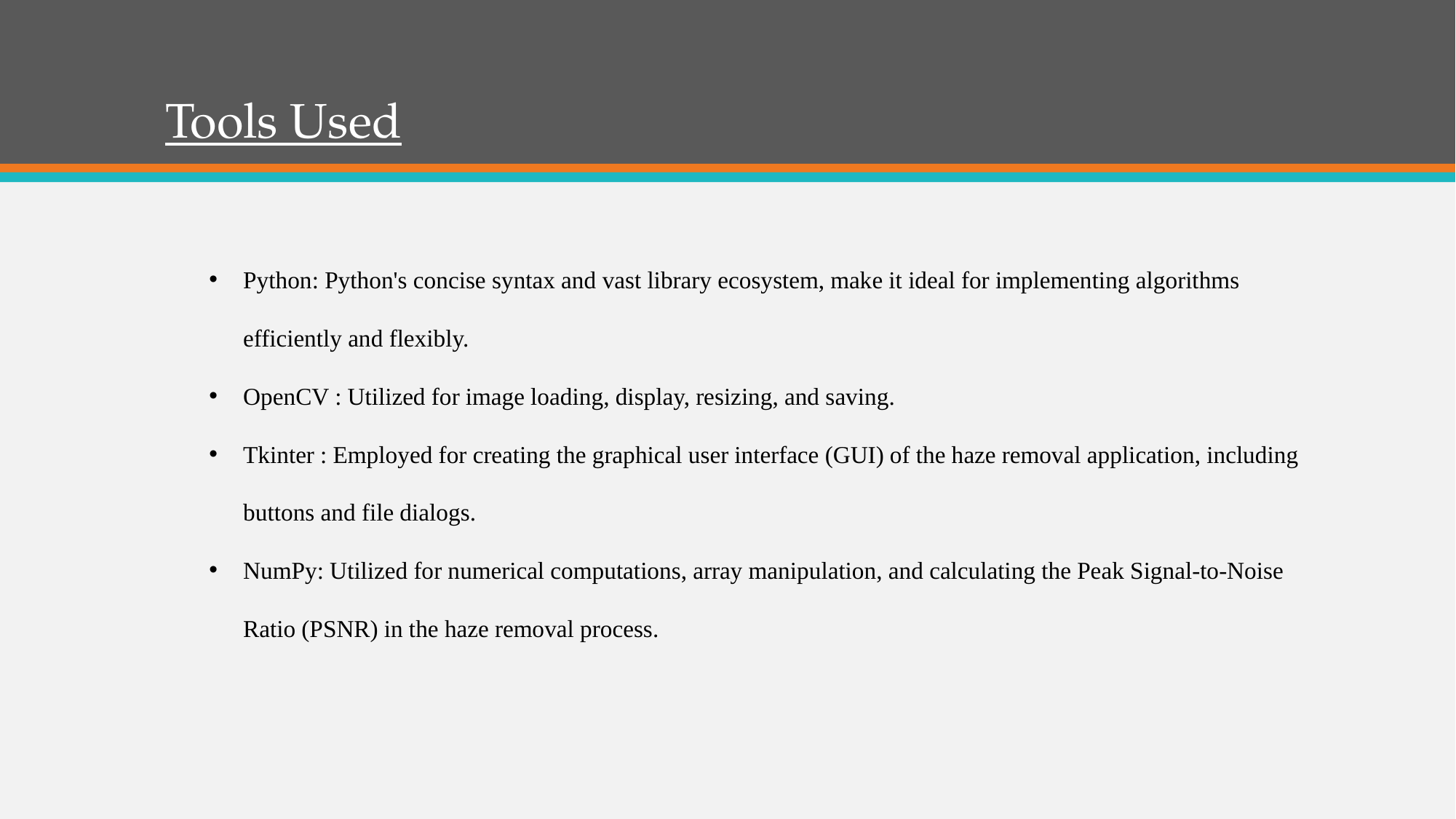

# Tools Used

Python: Python's concise syntax and vast library ecosystem, make it ideal for implementing algorithms efficiently and flexibly.
OpenCV : Utilized for image loading, display, resizing, and saving.
Tkinter : Employed for creating the graphical user interface (GUI) of the haze removal application, including buttons and file dialogs.
NumPy: Utilized for numerical computations, array manipulation, and calculating the Peak Signal-to-Noise Ratio (PSNR) in the haze removal process.